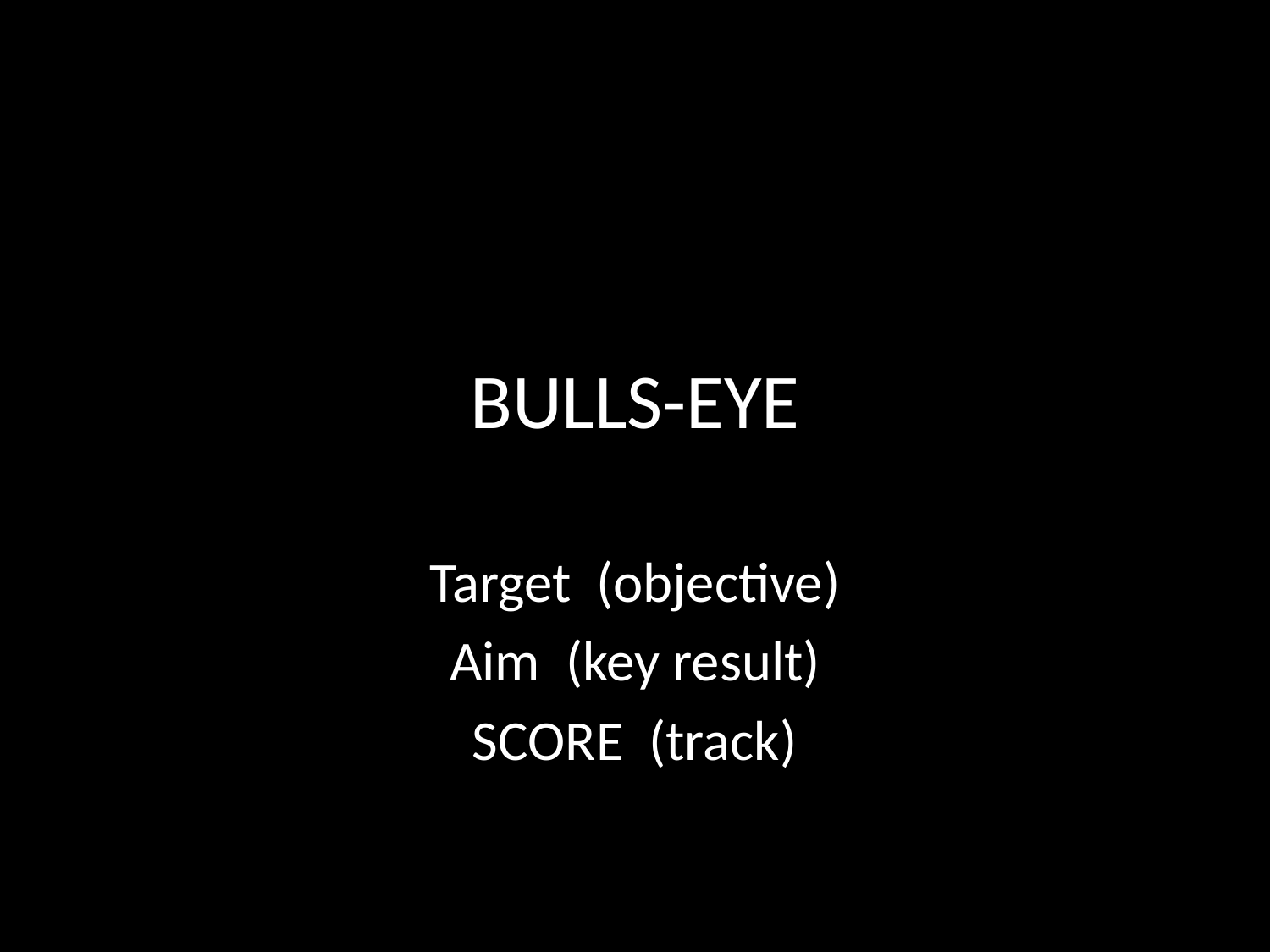

# BULLS-EYE
Target  (objective)
Aim  (key result)
SCORE  (track)